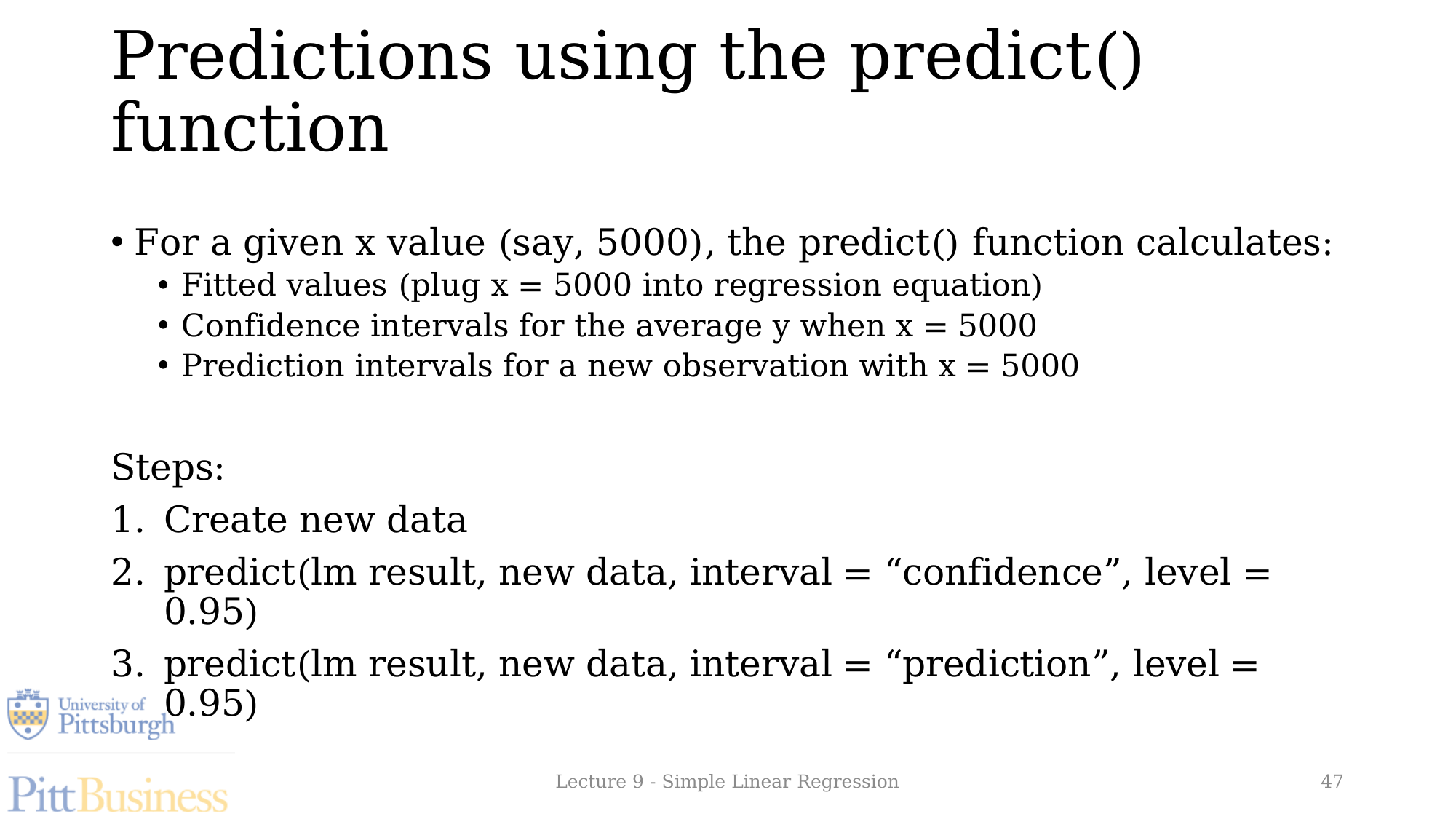

# Predictions using the predict() function
For a given x value (say, 5000), the predict() function calculates:
Fitted values (plug x = 5000 into regression equation)
Confidence intervals for the average y when x = 5000
Prediction intervals for a new observation with x = 5000

Steps:
Create new data
predict(lm result, new data, interval = “confidence”, level = 0.95)
predict(lm result, new data, interval = “prediction”, level = 0.95)

Lecture 9 - Simple Linear Regression
47